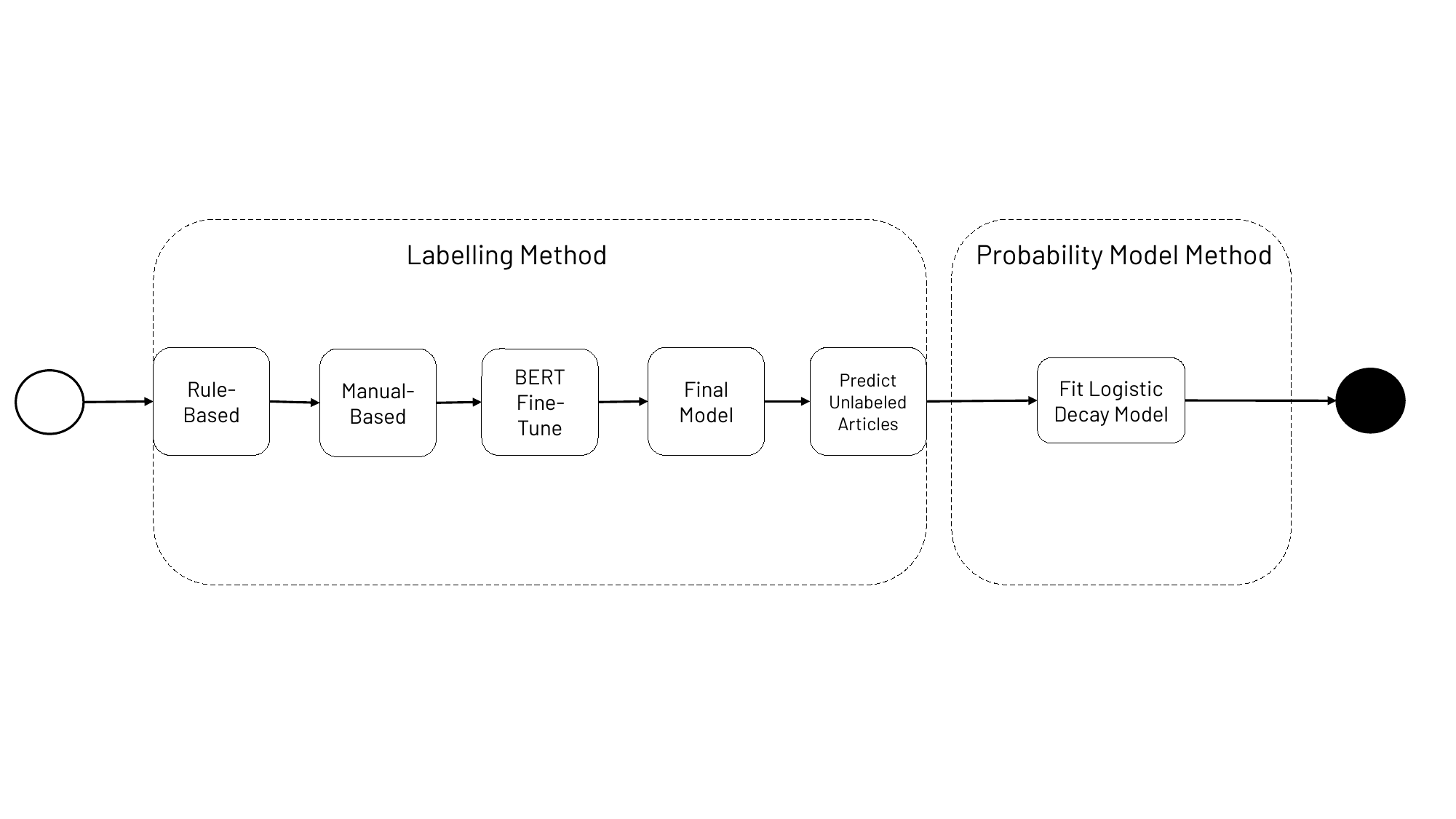

Labelling Method
Probability Model Method
Final Model
Predict Unlabeled Articles
Rule-Based
Manual-Based
BERT Fine-Tune
Fit Logistic Decay Model